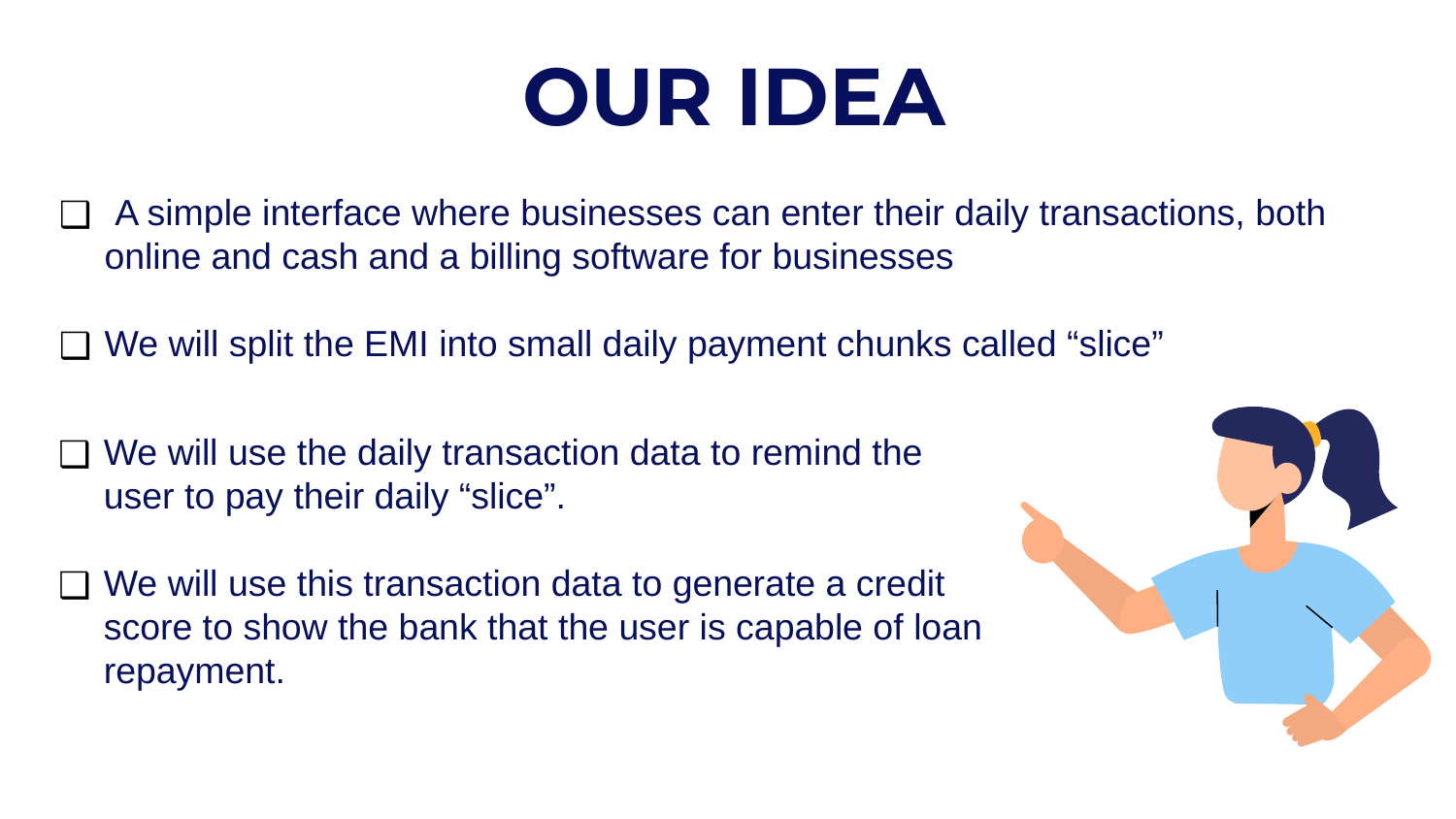

# OUR IDEA
 A simple interface where businesses can enter their daily transactions, both online and cash and a billing software for businesses

We will split the EMI into small daily payment chunks called “slice”

We will use the daily transaction data to remind the user to pay their daily “slice”.

We will use this transaction data to generate a credit score to show the bank that the user is capable of loan repayment.